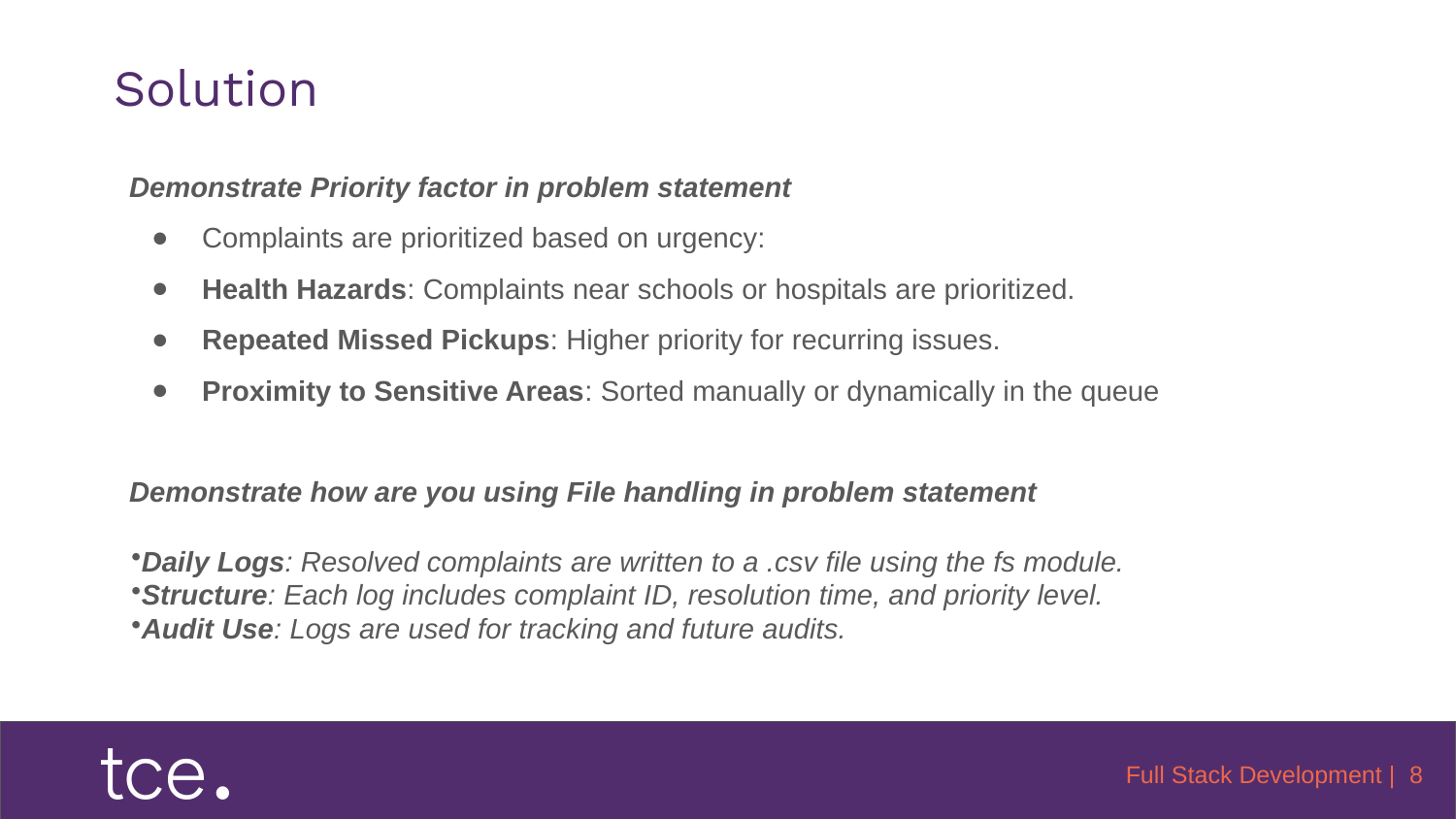

# Solution
Demonstrate Priority factor in problem statement
Complaints are prioritized based on urgency:
Health Hazards: Complaints near schools or hospitals are prioritized.
Repeated Missed Pickups: Higher priority for recurring issues.
Proximity to Sensitive Areas: Sorted manually or dynamically in the queue

Demonstrate how are you using File handling in problem statement

Daily Logs: Resolved complaints are written to a .csv file using the fs module.
Structure: Each log includes complaint ID, resolution time, and priority level.
Audit Use: Logs are used for tracking and future audits.
Full Stack Development |  8